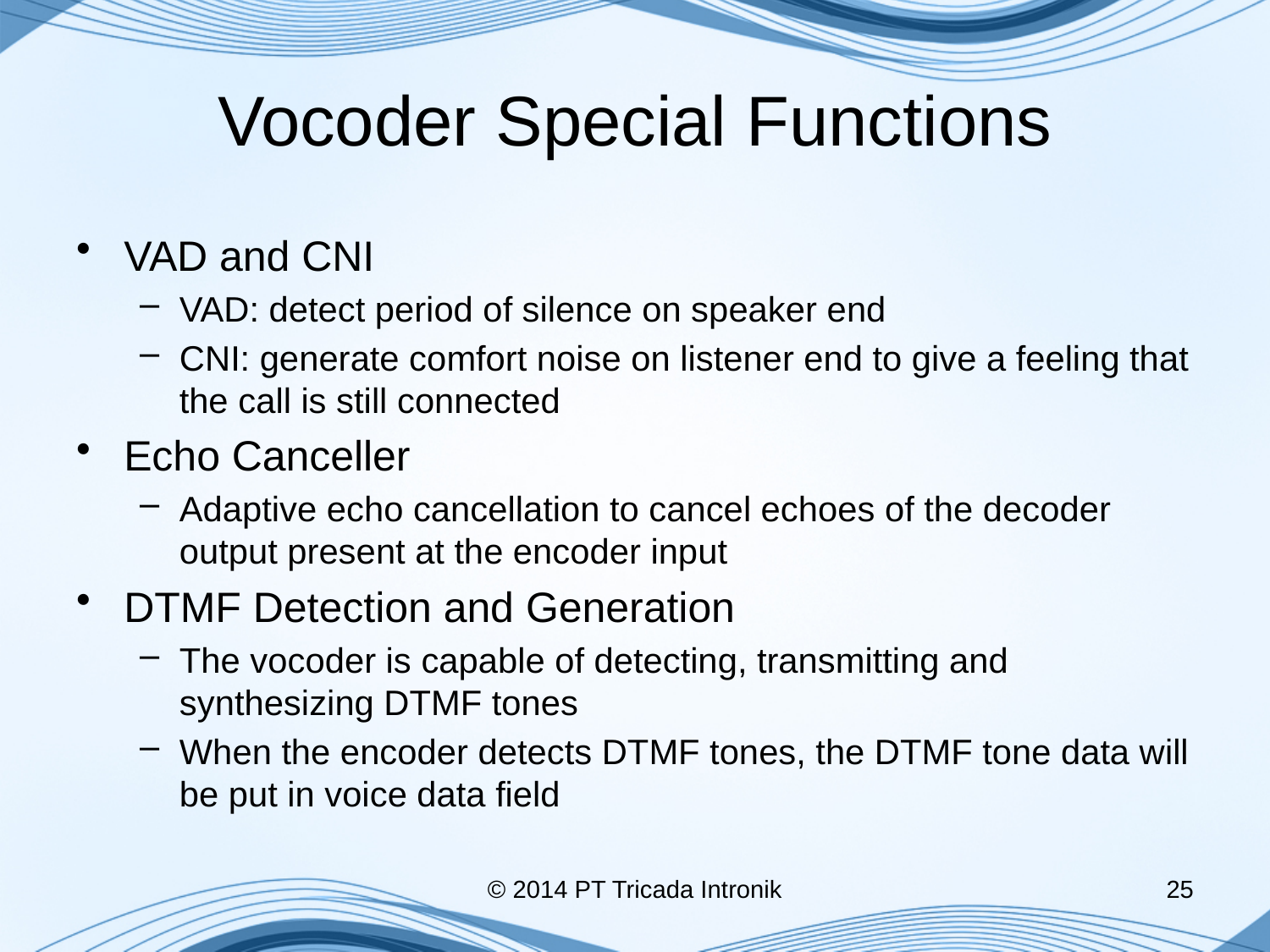

# Vocoder Special Functions
VAD and CNI
VAD: detect period of silence on speaker end
CNI: generate comfort noise on listener end to give a feeling that the call is still connected
Echo Canceller
Adaptive echo cancellation to cancel echoes of the decoder output present at the encoder input
DTMF Detection and Generation
The vocoder is capable of detecting, transmitting and synthesizing DTMF tones
When the encoder detects DTMF tones, the DTMF tone data will be put in voice data field

© 2014 PT Tricada Intronik
25